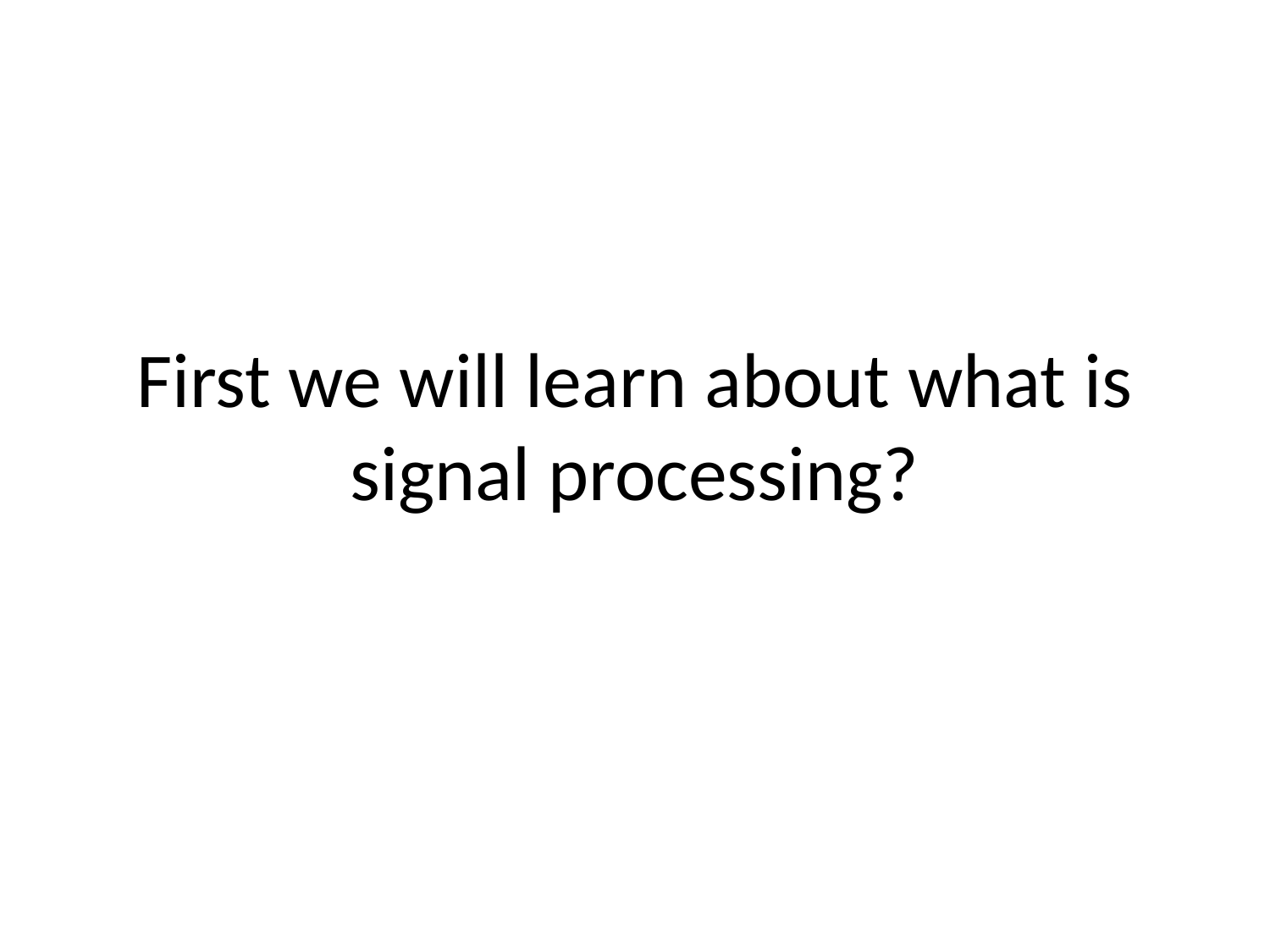

# First we will learn about what is signal processing?